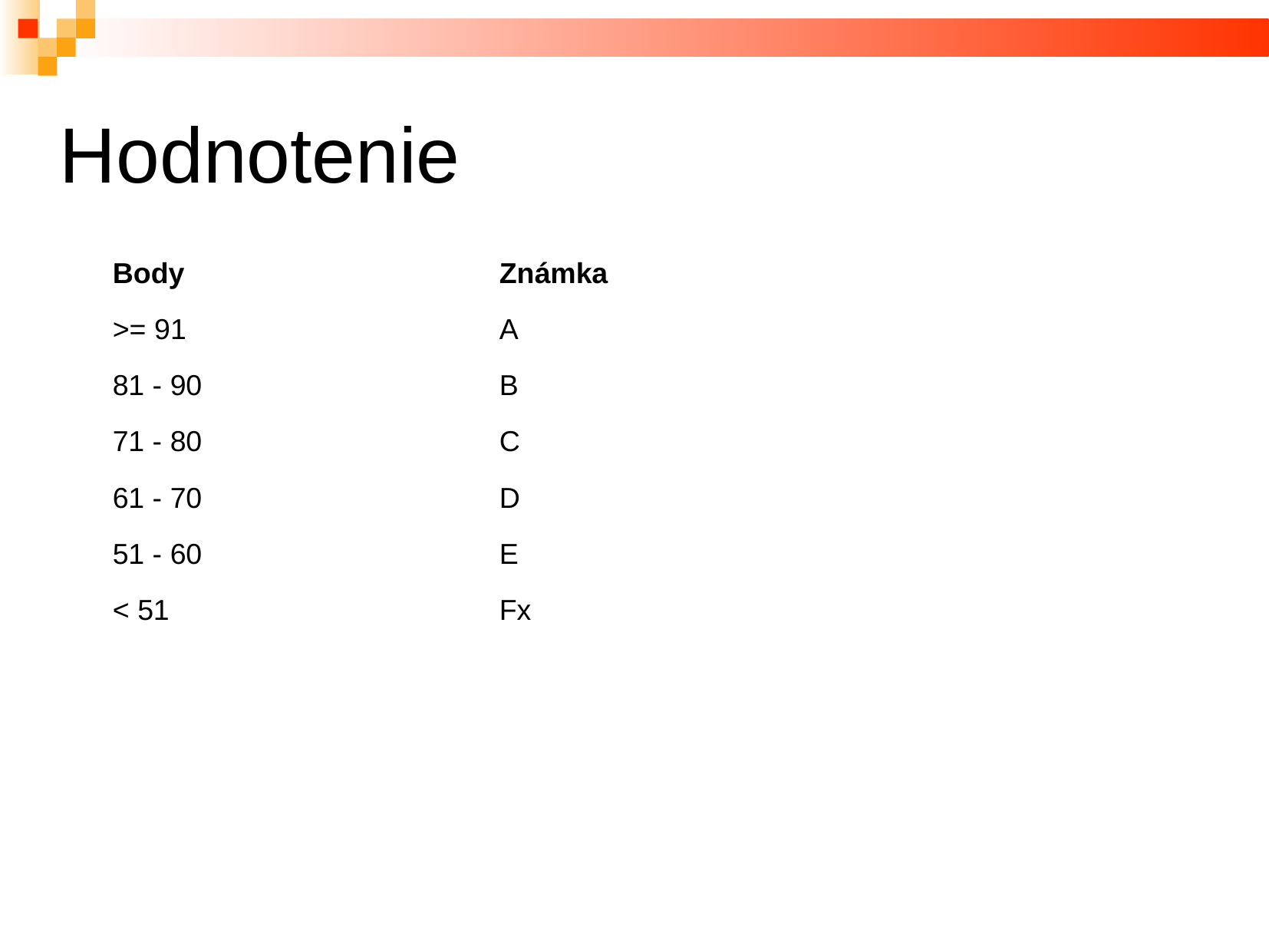

Hodnotenie

| Body | Známka |
| --- | --- |
| >= 91 | A |
| 81 - 90 | B |
| 71 - 80 | C |
| 61 - 70 | D |
| 51 - 60 | E |
| < 51 | Fx |